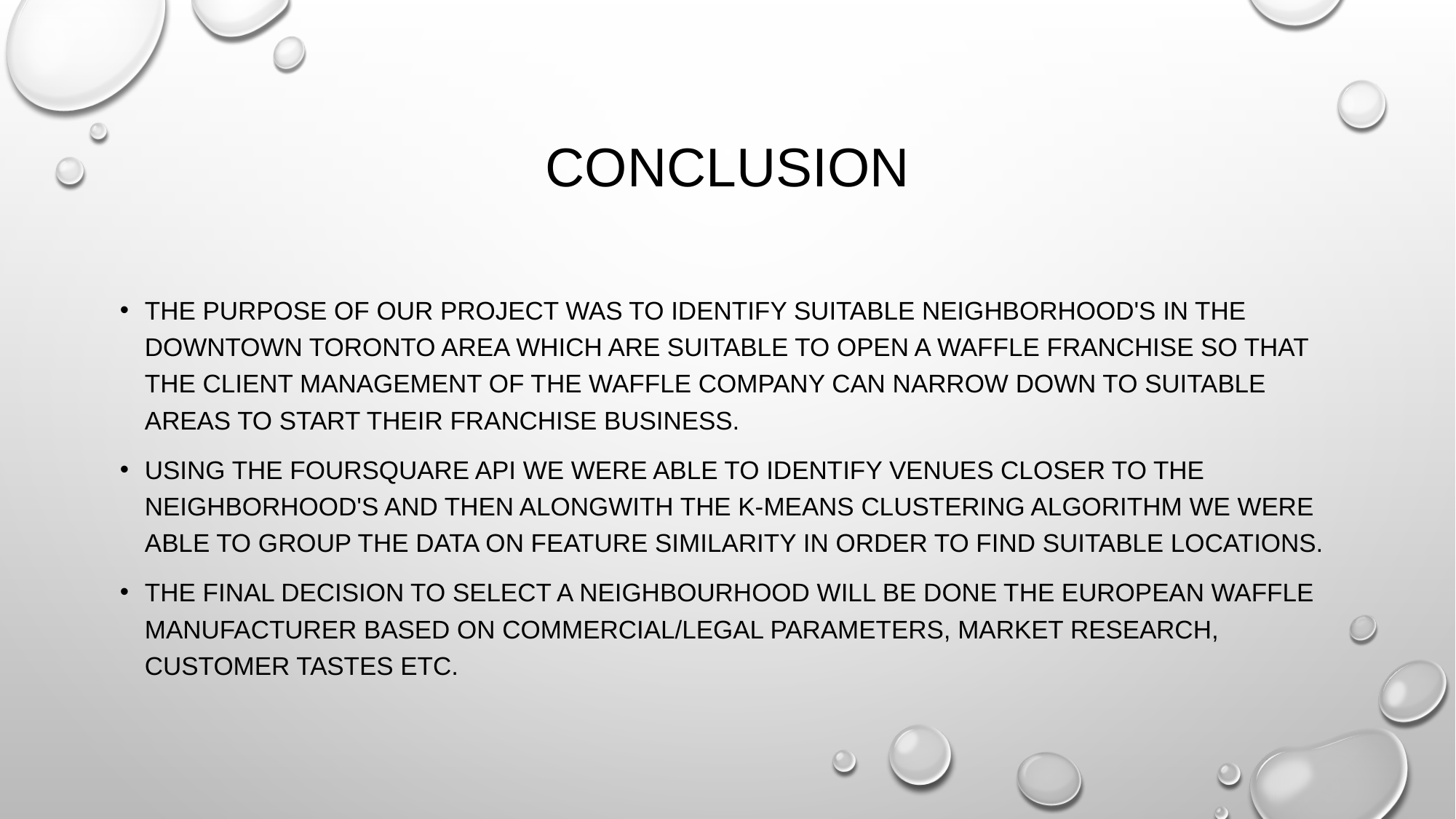

# conclusion
The purpose of our project was to identify suitable neighborhood's in the Downtown Toronto area which are suitable to open a Waffle franchise so that the Client Management of the Waffle company can narrow down to suitable areas to start their franchise business.
Using the Foursquare API we were able to identify venues closer to the neighborhood's and then alongwith the K-means clustering algorithm we were able to group the data on feature similarity in order to find suitable locations.
the final decision to select a neighbourhood will be done the European Waffle manufacturer based on commercial/legal parameters, market research, customer tastes etc.